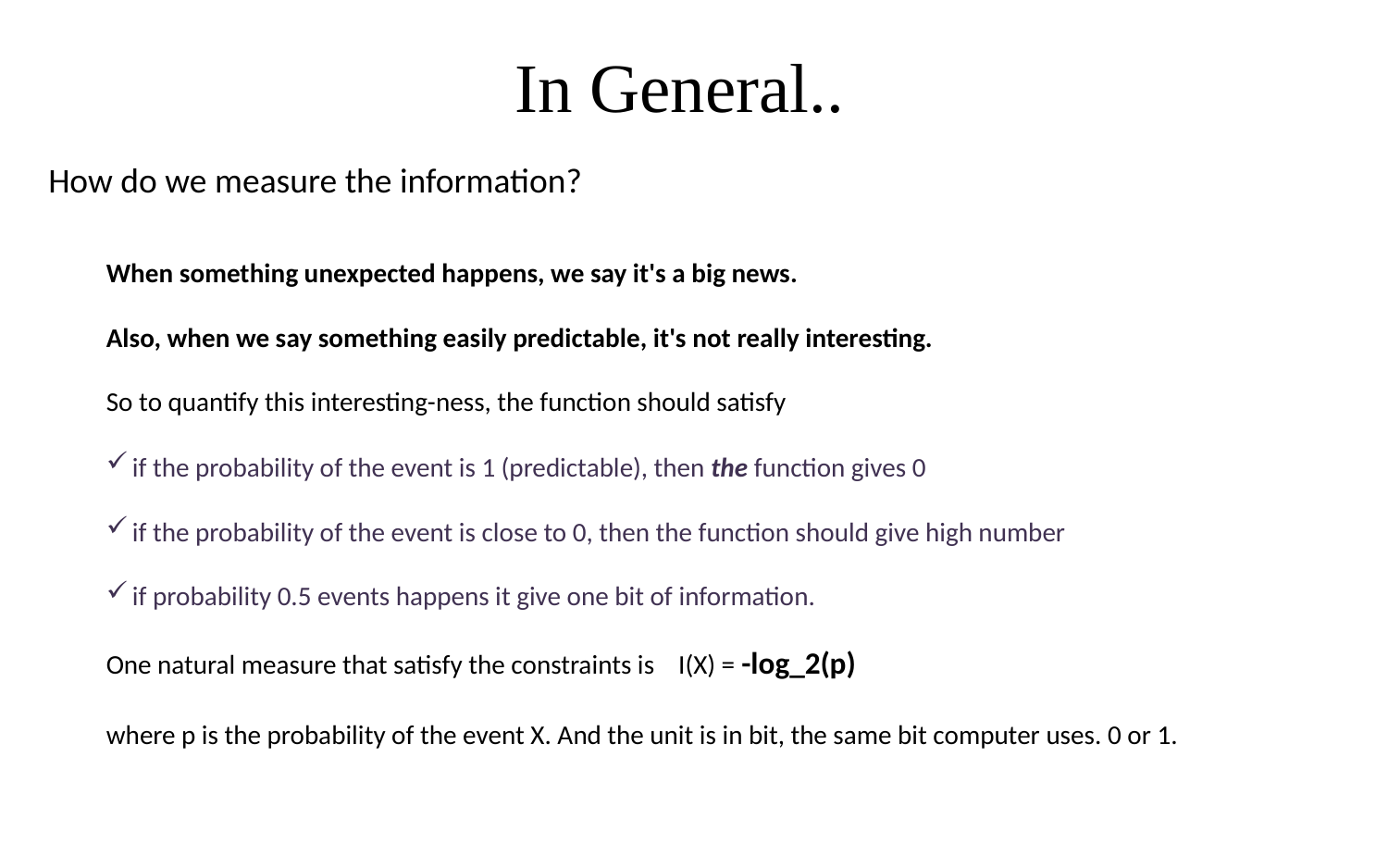

# In General..

How do we measure the information?
When something unexpected happens, we say it's a big news.

Also, when we say something easily predictable, it's not really interesting.

So to quantify this interesting-ness, the function should satisfy

if the probability of the event is 1 (predictable), then the function gives 0

if the probability of the event is close to 0, then the function should give high number

if probability 0.5 events happens it give one bit of information.

One natural measure that satisfy the constraints is    I(X) = -log_2(p)

where p is the probability of the event X. And the unit is in bit, the same bit computer uses. 0 or 1.